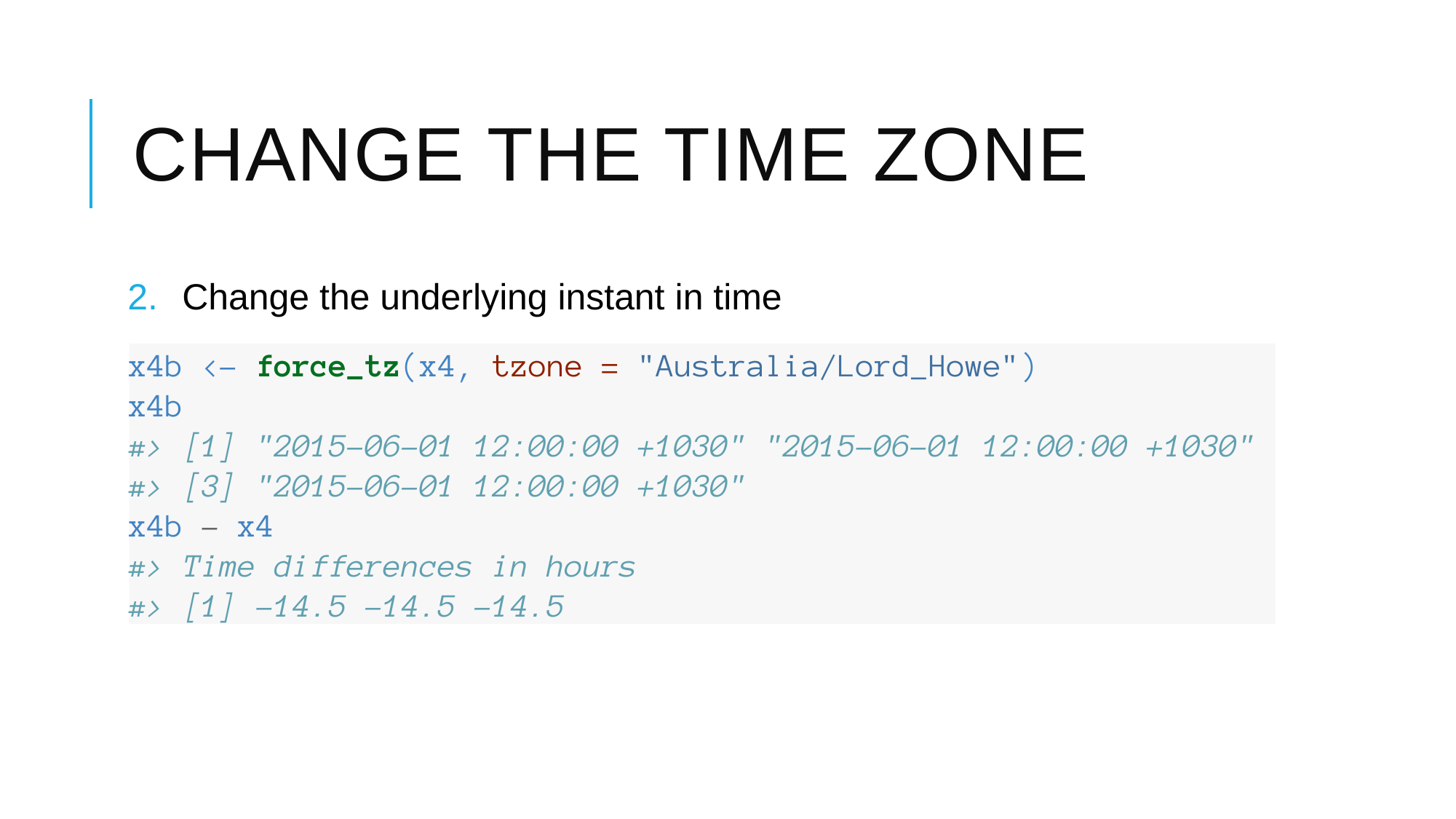

# change the time zone
Change the underlying instant in time
x4b <- force_tz(x4, tzone = "Australia/Lord_Howe")
x4b
#> [1] "2015-06-01 12:00:00 +1030" "2015-06-01 12:00:00 +1030"
#> [3] "2015-06-01 12:00:00 +1030"
x4b - x4
#> Time differences in hours
#> [1] -14.5 -14.5 -14.5